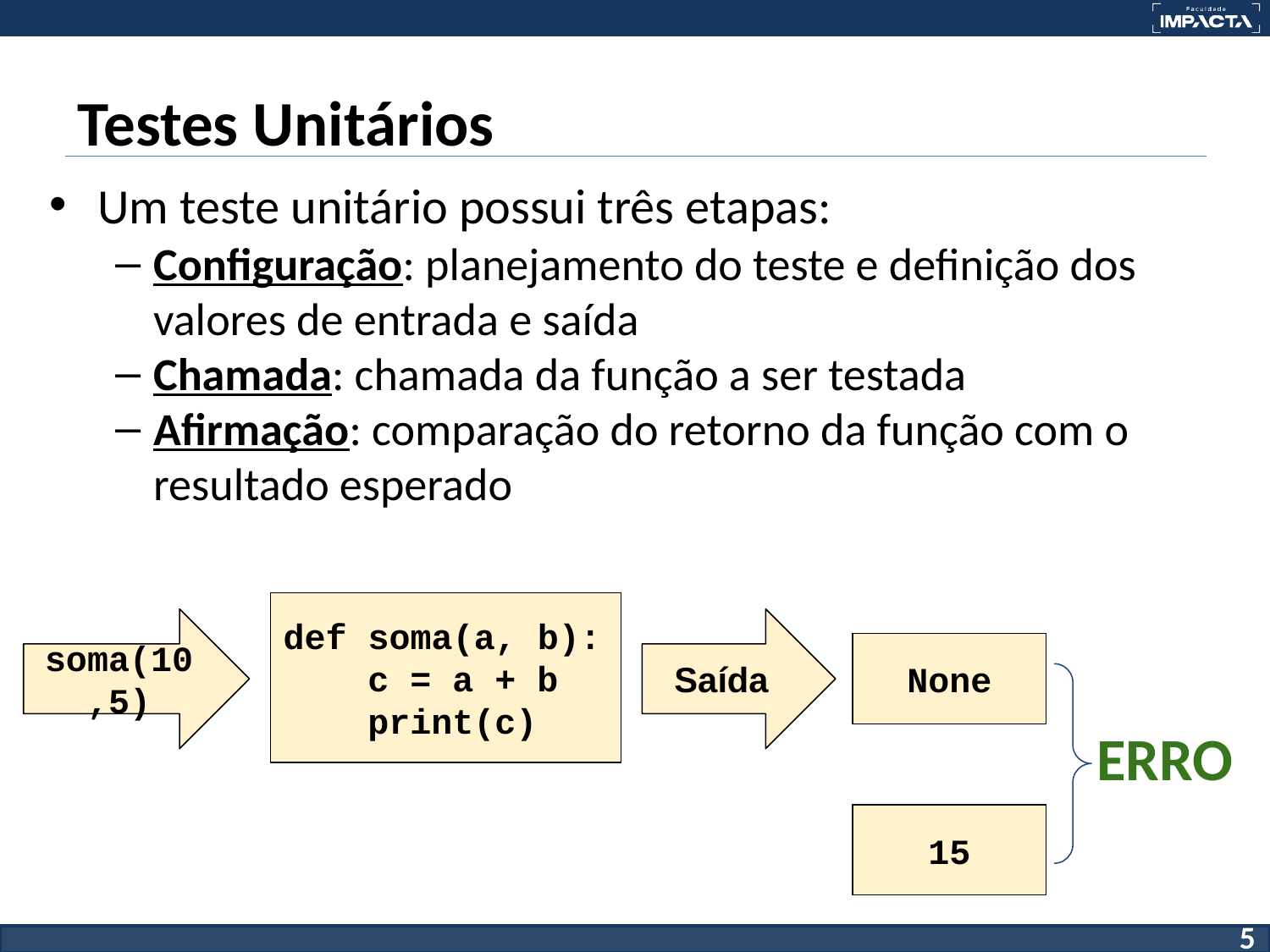

# Testes Unitários
Um teste unitário possui três etapas:
Configuração: planejamento do teste e definição dos valores de entrada e saída
Chamada: chamada da função a ser testada
Afirmação: comparação do retorno da função com o resultado esperado

def soma(a, b):
    c = a + b
    print(c)
soma(10,5)
Saída
None

ERRO
15
5